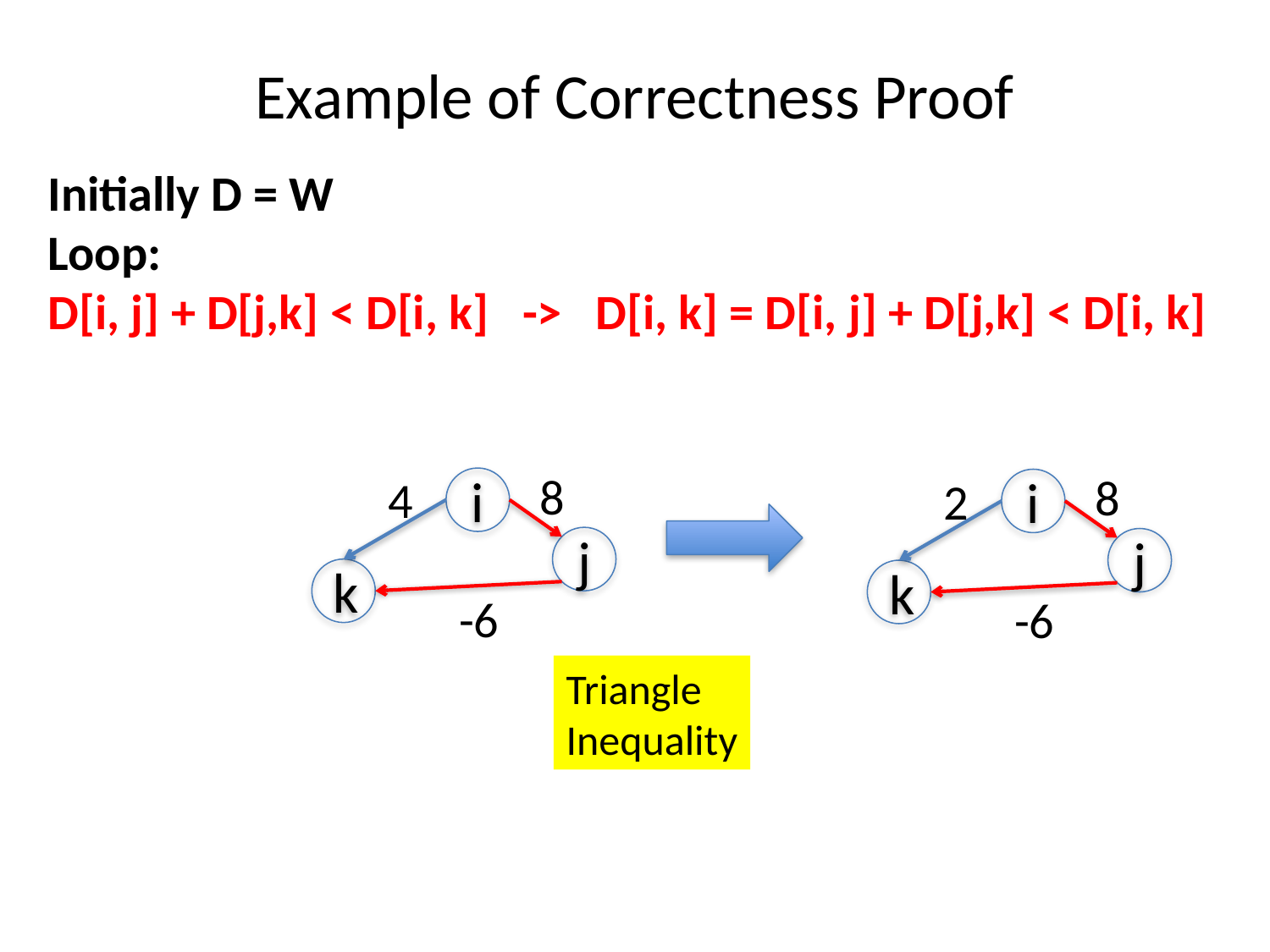

Example of Correctness Proof
Initially D = W
Loop:
D[i, j] + D[j,k] < D[i, k]   ->   D[i, k] = D[i, j] + D[j,k] < D[i, k]

8
4
i
j
k
-6
8
2
i
j
k
-6

Triangle
Inequality